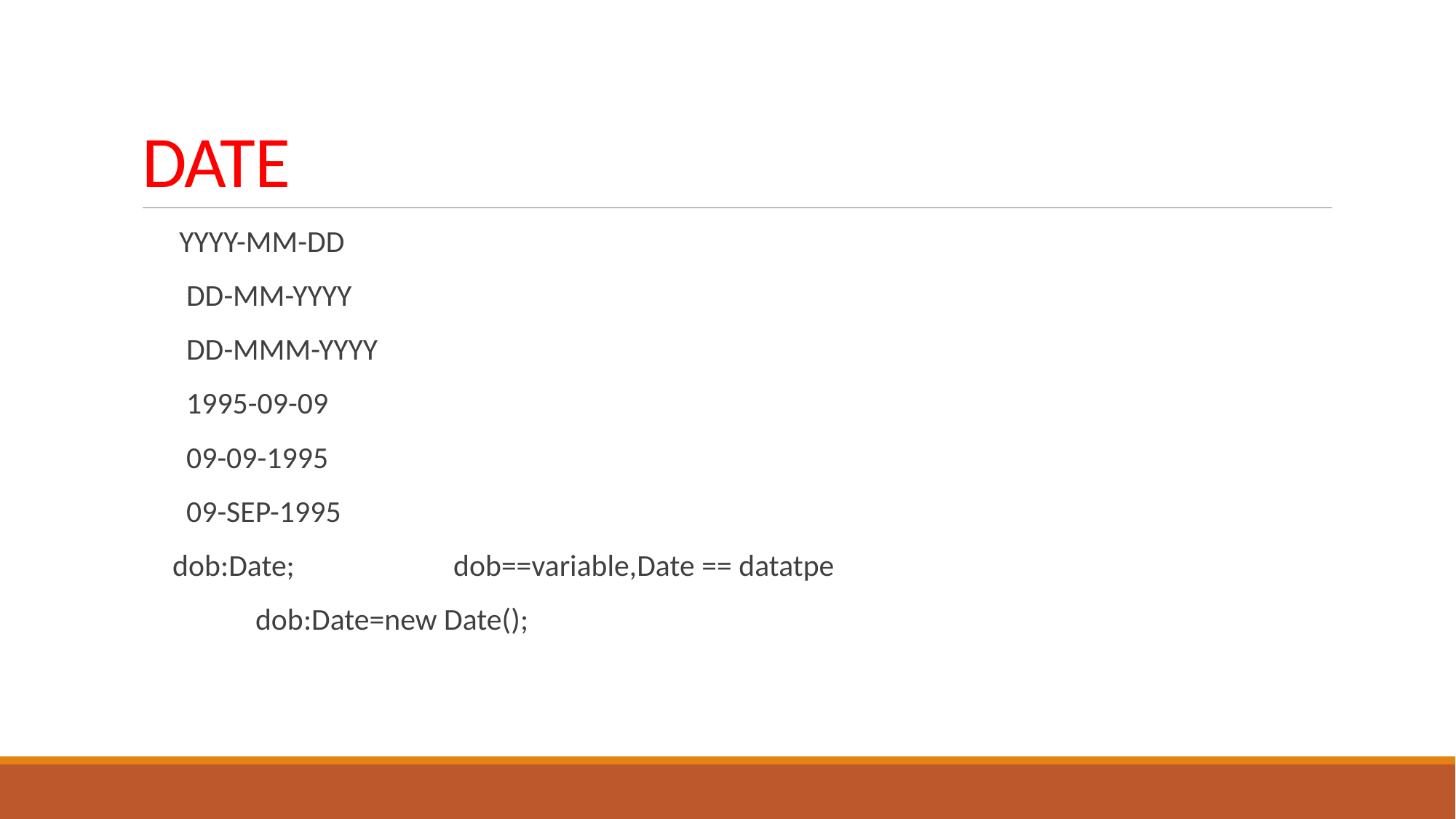

# DATE
       YYYY-MM-DD
        DD-MM-YYYY
        DD-MMM-YYYY
        1995-09-09
        09-09-1995
        09-SEP-1995
      dob:Date;                       dob==variable,Date == datatpe
                  dob:Date=new Date();